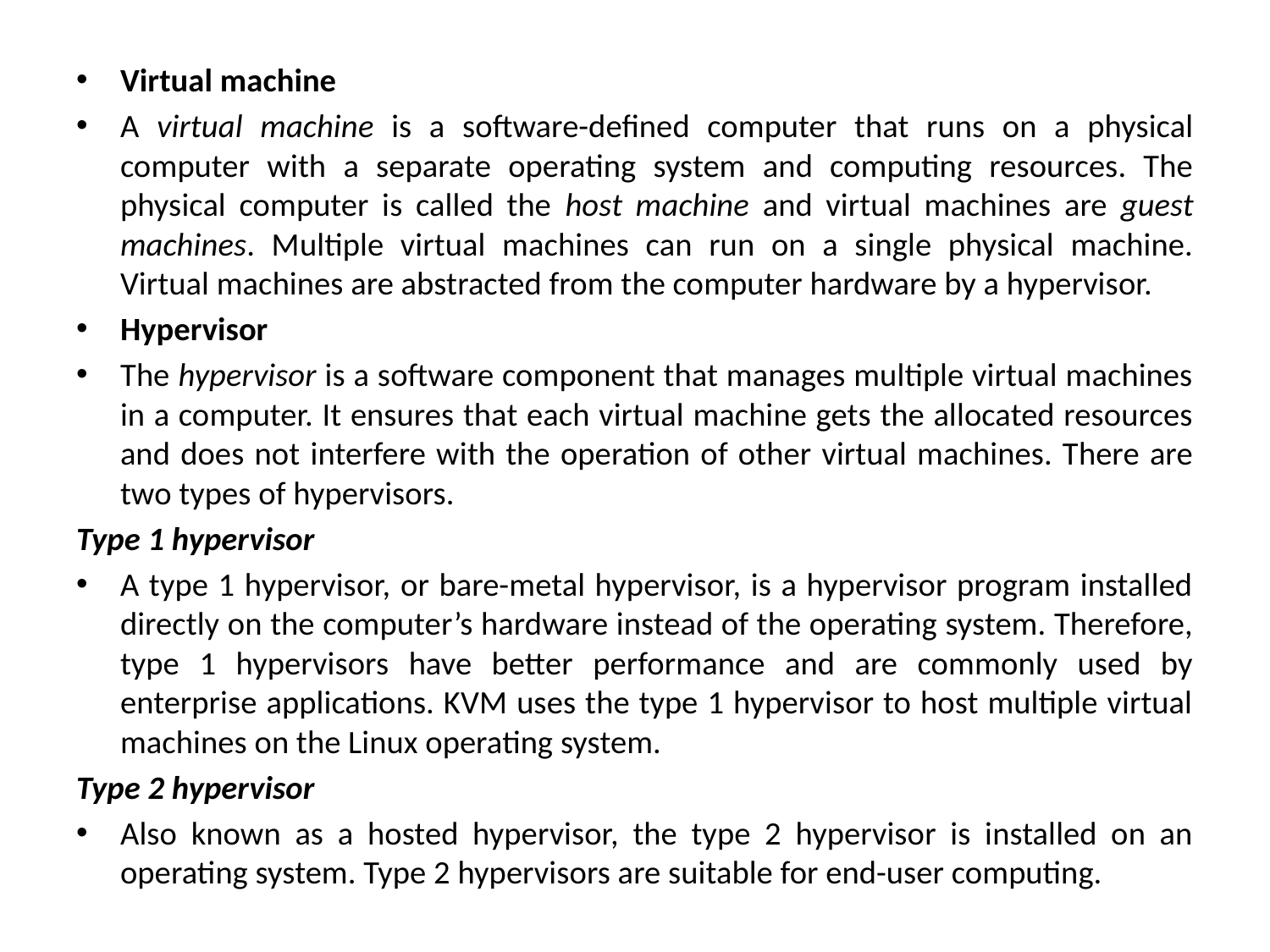

Virtual machine
A virtual machine is a software-defined computer that runs on a physical computer with a separate operating system and computing resources. The physical computer is called the host machine and virtual machines are guest machines. Multiple virtual machines can run on a single physical machine. Virtual machines are abstracted from the computer hardware by a hypervisor.
Hypervisor
The hypervisor is a software component that manages multiple virtual machines in a computer. It ensures that each virtual machine gets the allocated resources and does not interfere with the operation of other virtual machines. There are two types of hypervisors.
Type 1 hypervisor
A type 1 hypervisor, or bare-metal hypervisor, is a hypervisor program installed directly on the computer’s hardware instead of the operating system. Therefore, type 1 hypervisors have better performance and are commonly used by enterprise applications. KVM uses the type 1 hypervisor to host multiple virtual machines on the Linux operating system.
Type 2 hypervisor
Also known as a hosted hypervisor, the type 2 hypervisor is installed on an operating system. Type 2 hypervisors are suitable for end-user computing.